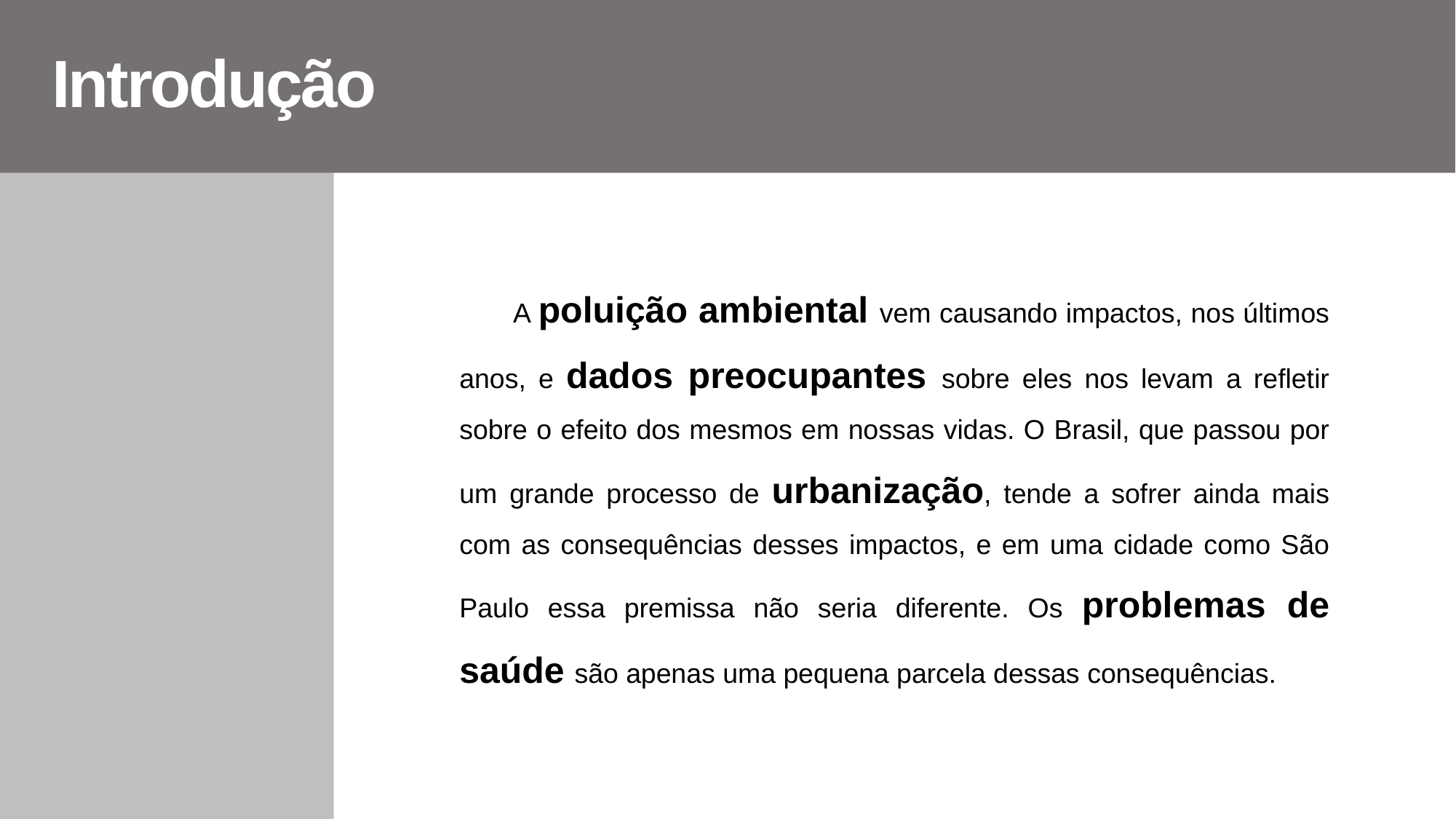

Introdução

A poluição ambiental vem causando impactos, nos últimos anos, e dados preocupantes sobre eles nos levam a refletir sobre o efeito dos mesmos em nossas vidas. O Brasil, que passou por um grande processo de urbanização, tende a sofrer ainda mais com as consequências desses impactos, e em uma cidade como São Paulo essa premissa não seria diferente. Os problemas de saúde são apenas uma pequena parcela dessas consequências.